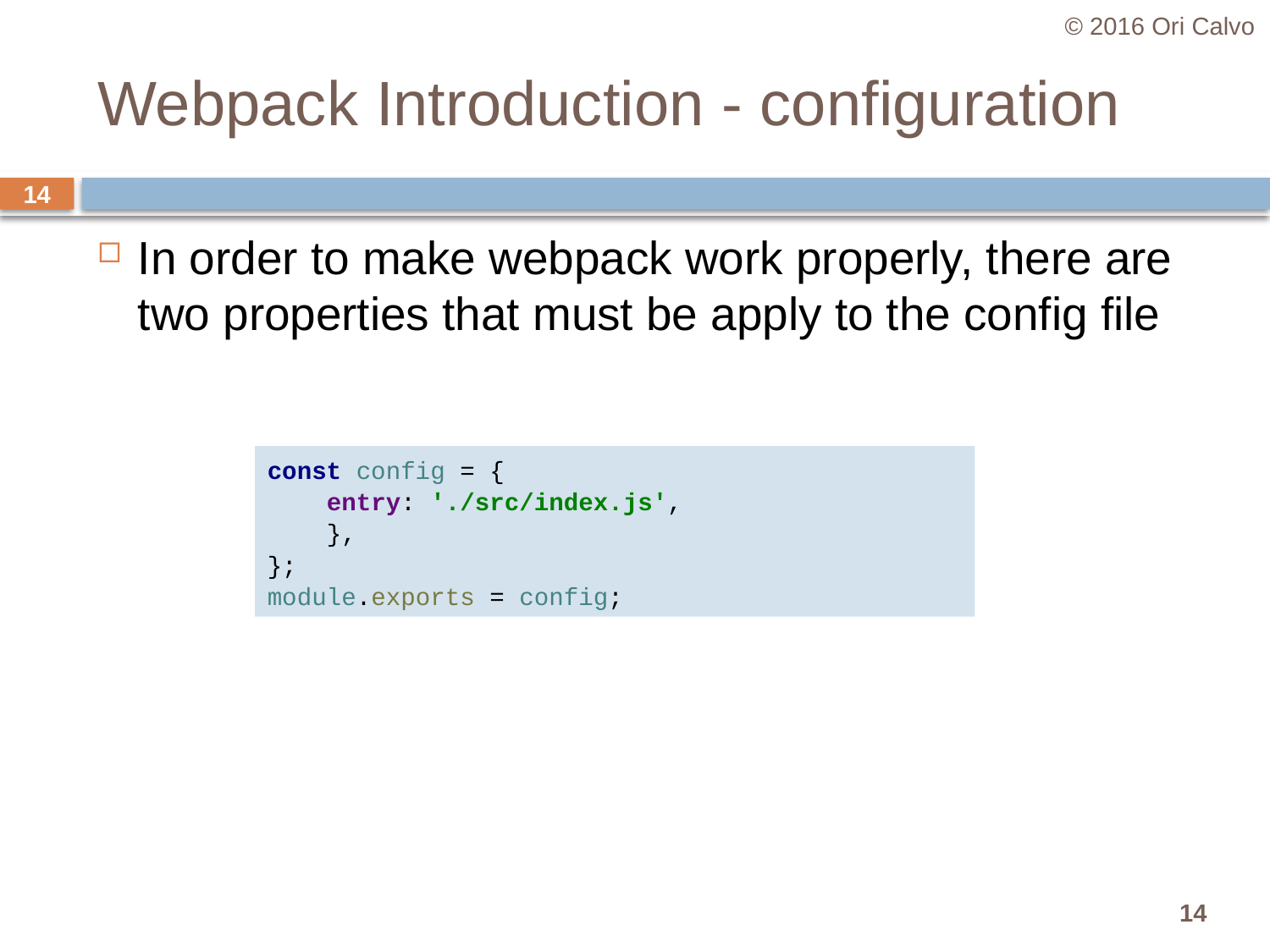

© 2016 Ori Calvo
# Webpack Introduction - configuration
14
In order to make webpack work properly, there are two properties that must be apply to the config file
const config = {
    entry: './src/index.js',
    },
};
module.exports = config;